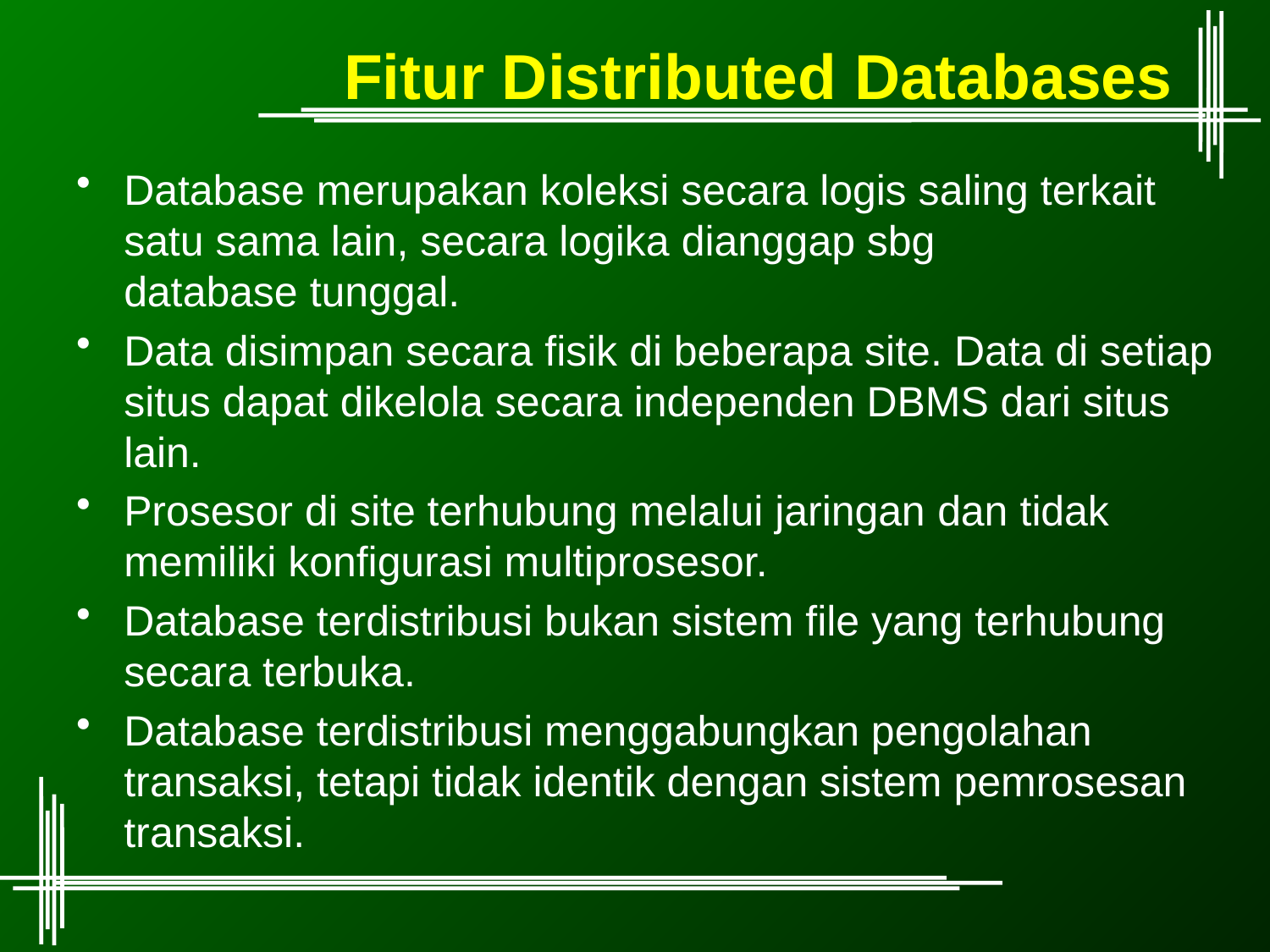

# Fitur Distributed Databases
Database merupakan koleksi secara logis saling terkait satu sama lain, secara logika dianggap sbg
database tunggal.
Data disimpan secara fisik di beberapa site. Data di setiap situs dapat dikelola secara independen DBMS dari situs lain.
Prosesor di site terhubung melalui jaringan dan tidak memiliki konfigurasi multiprosesor.
Database terdistribusi bukan sistem file yang terhubung secara terbuka.
Database terdistribusi menggabungkan pengolahan transaksi, tetapi tidak identik dengan sistem pemrosesan transaksi.